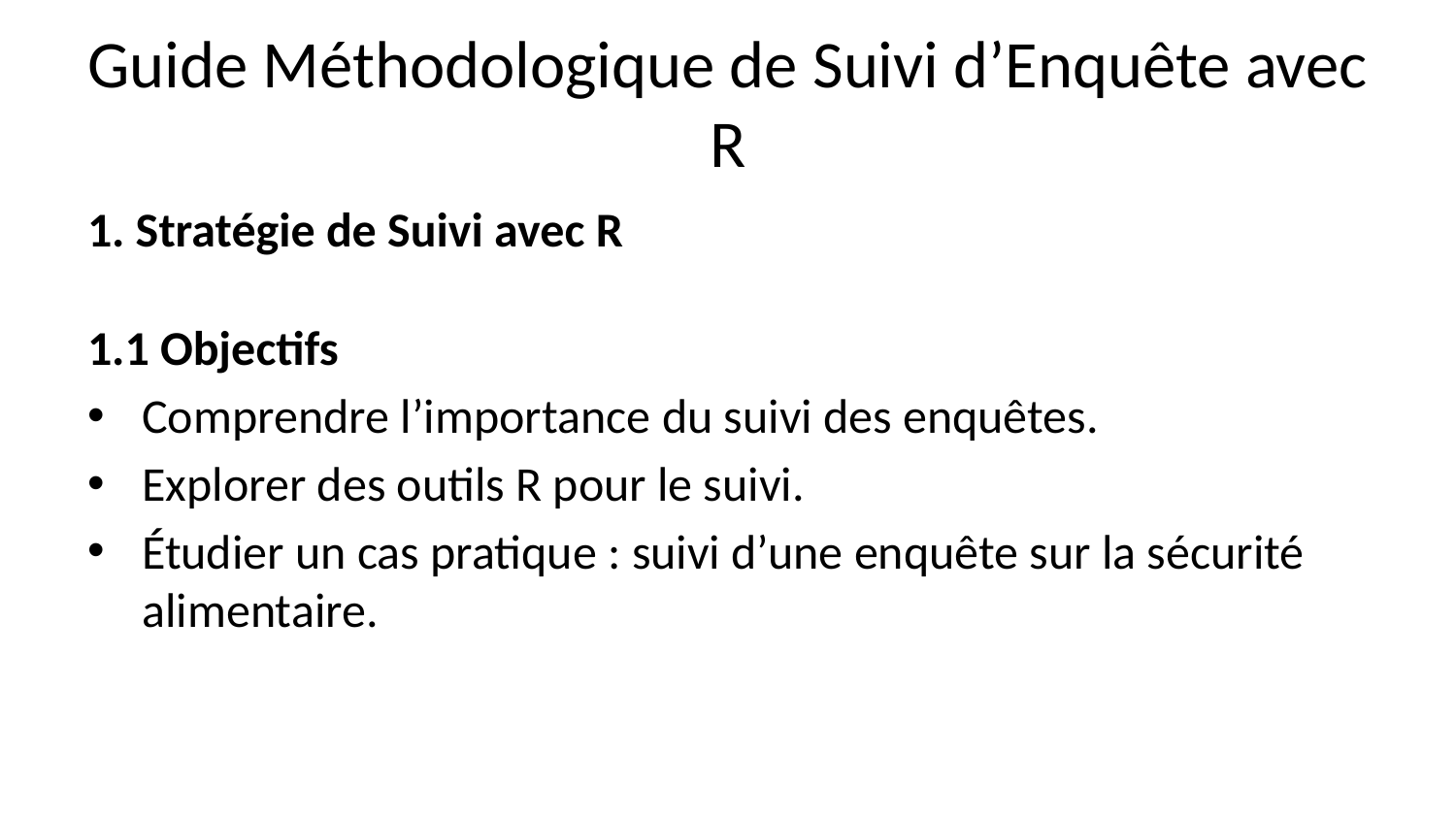

# Guide Méthodologique de Suivi d’Enquête avec R
1. Stratégie de Suivi avec R
1.1 Objectifs
Comprendre l’importance du suivi des enquêtes.
Explorer des outils R pour le suivi.
Étudier un cas pratique : suivi d’une enquête sur la sécurité alimentaire.